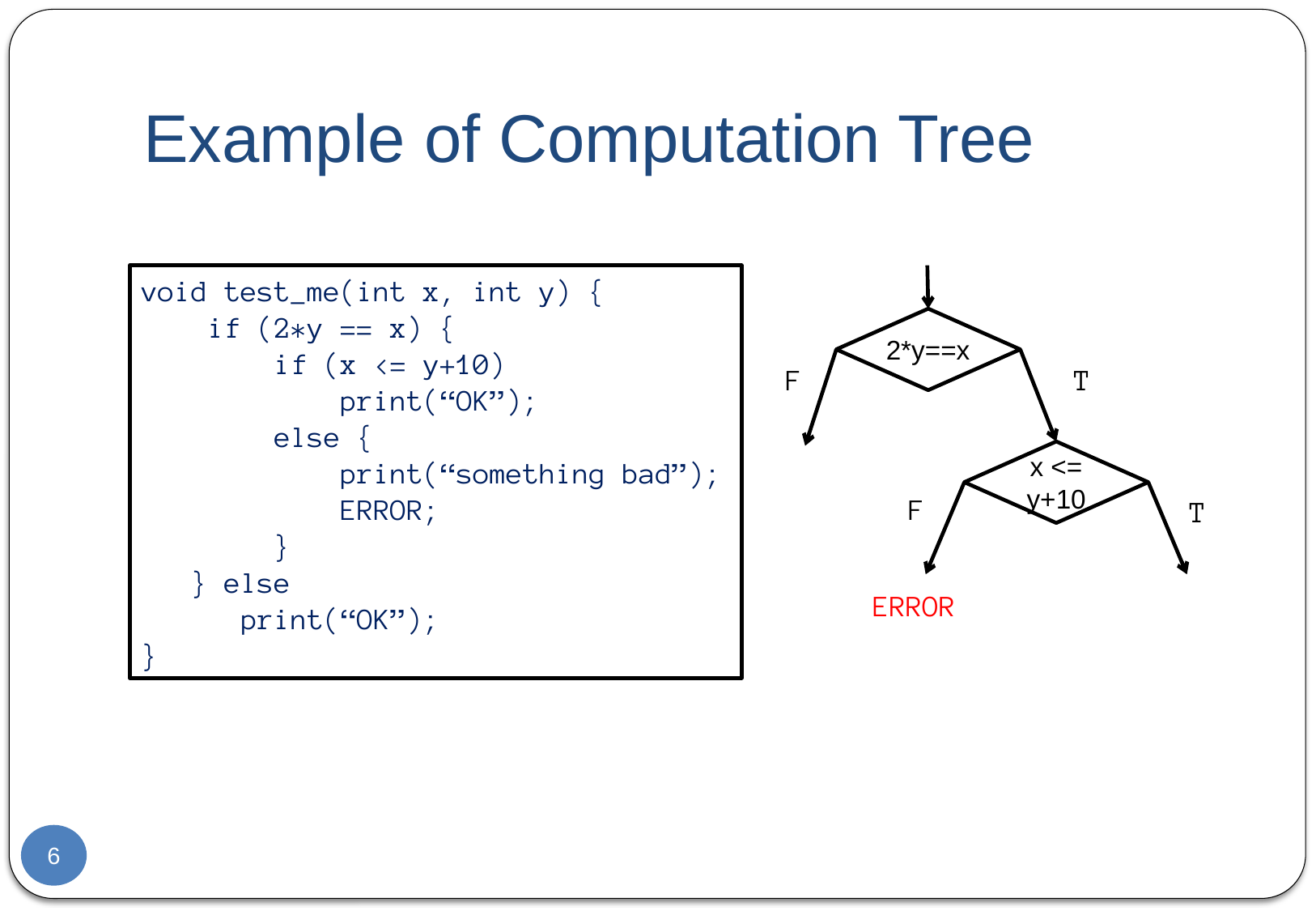

# Example of Computation Tree
void test_me(int x, int y) {
    if (2*y == x) {
        if (x <= y+10)
            print(“OK”);
        else {
            print(“something bad”);
            ERROR;
        }
   } else
      print(“OK”);
}
2*y==x
F
T
x <= y+10
F
T
ERROR
6